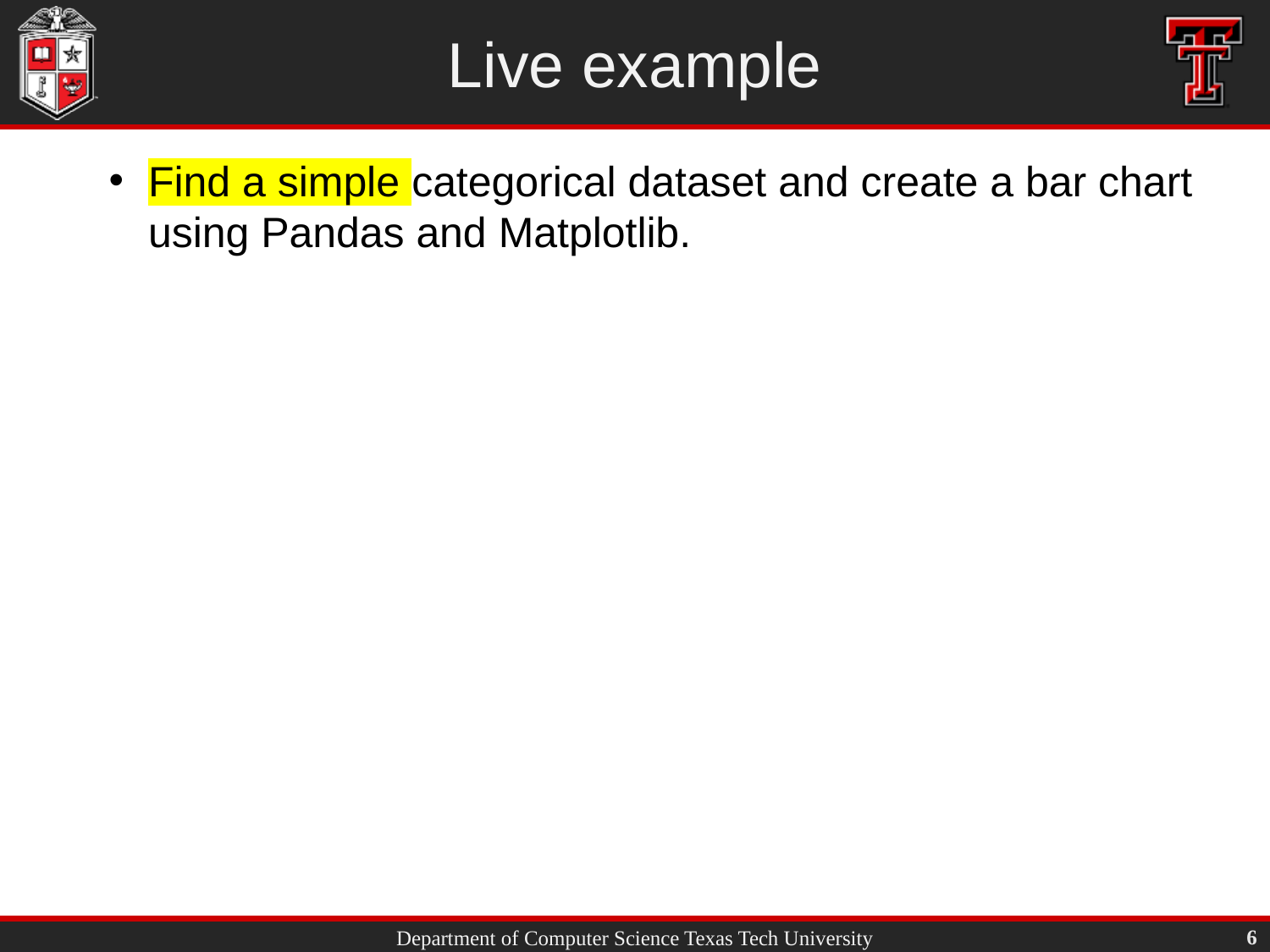

# Live example
Find a simple categorical dataset and create a bar chart using Pandas and Matplotlib.
6